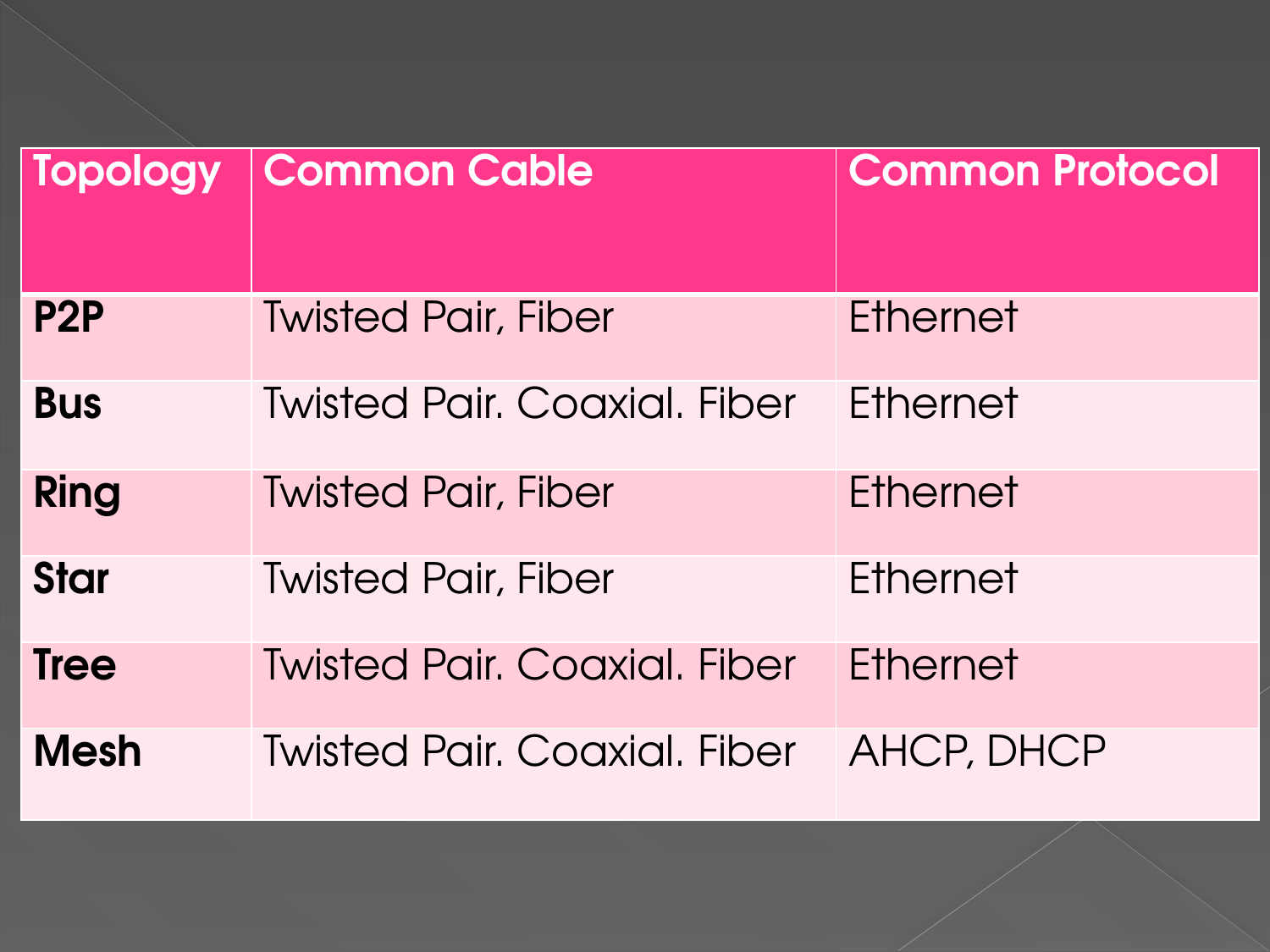

| Topology | Common Cable | Common Protocol |
| --- | --- | --- |
| P2P | Twisted Pair, Fiber | Ethernet |
| Bus | Twisted Pair. Coaxial. Fiber | Ethernet |
| Ring | Twisted Pair, Fiber | Ethernet |
| Star | Twisted Pair, Fiber | Ethernet |
| Tree | Twisted Pair. Coaxial. Fiber | Ethernet |
| Mesh | Twisted Pair. Coaxial. Fiber | AHCP, DHCP |